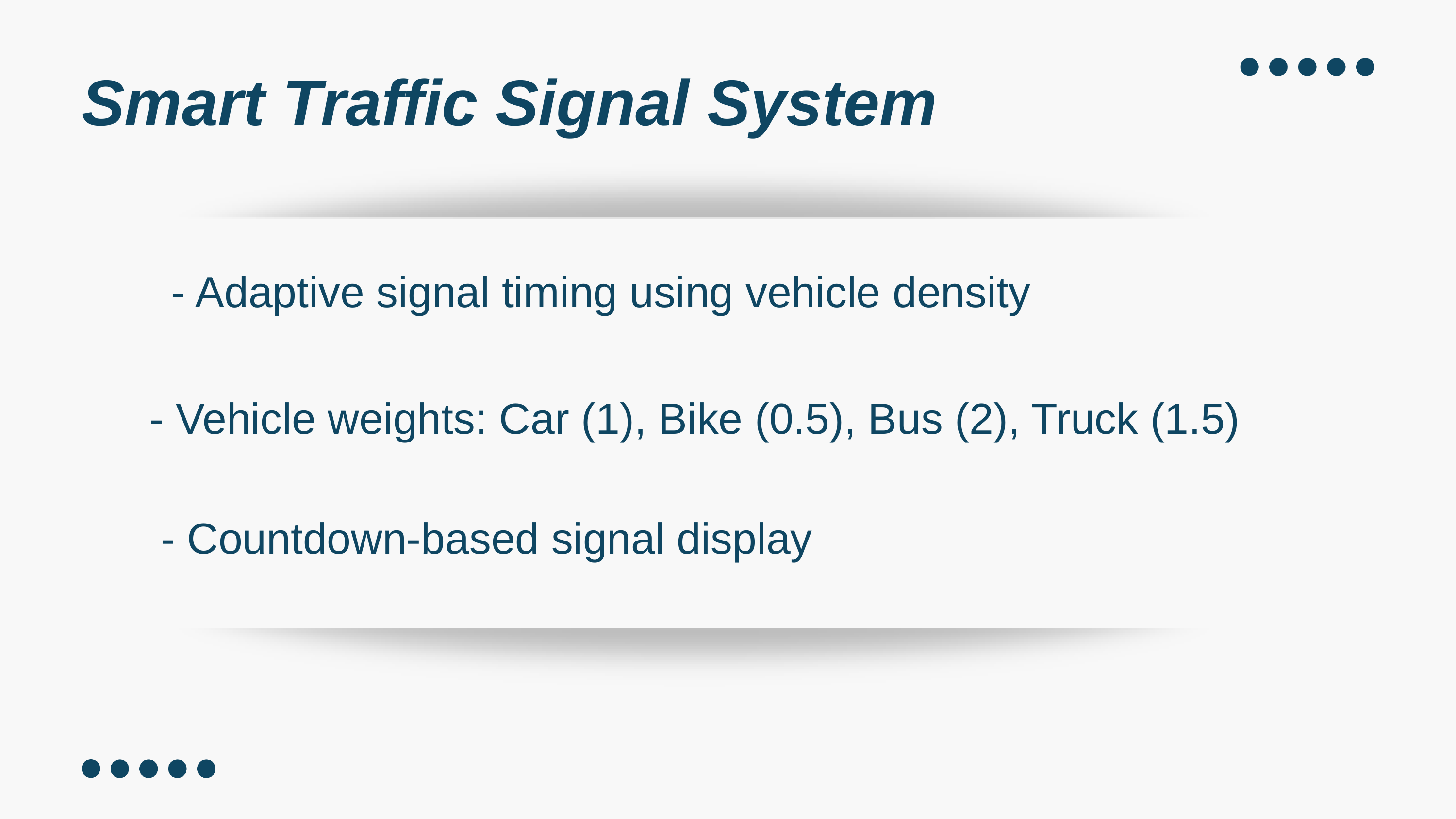

Smart Traffic Signal System

- Adaptive signal timing using vehicle density

- Vehicle weights: Car (1), Bike (0.5), Bus (2), Truck (1.5)

- Countdown-based signal display